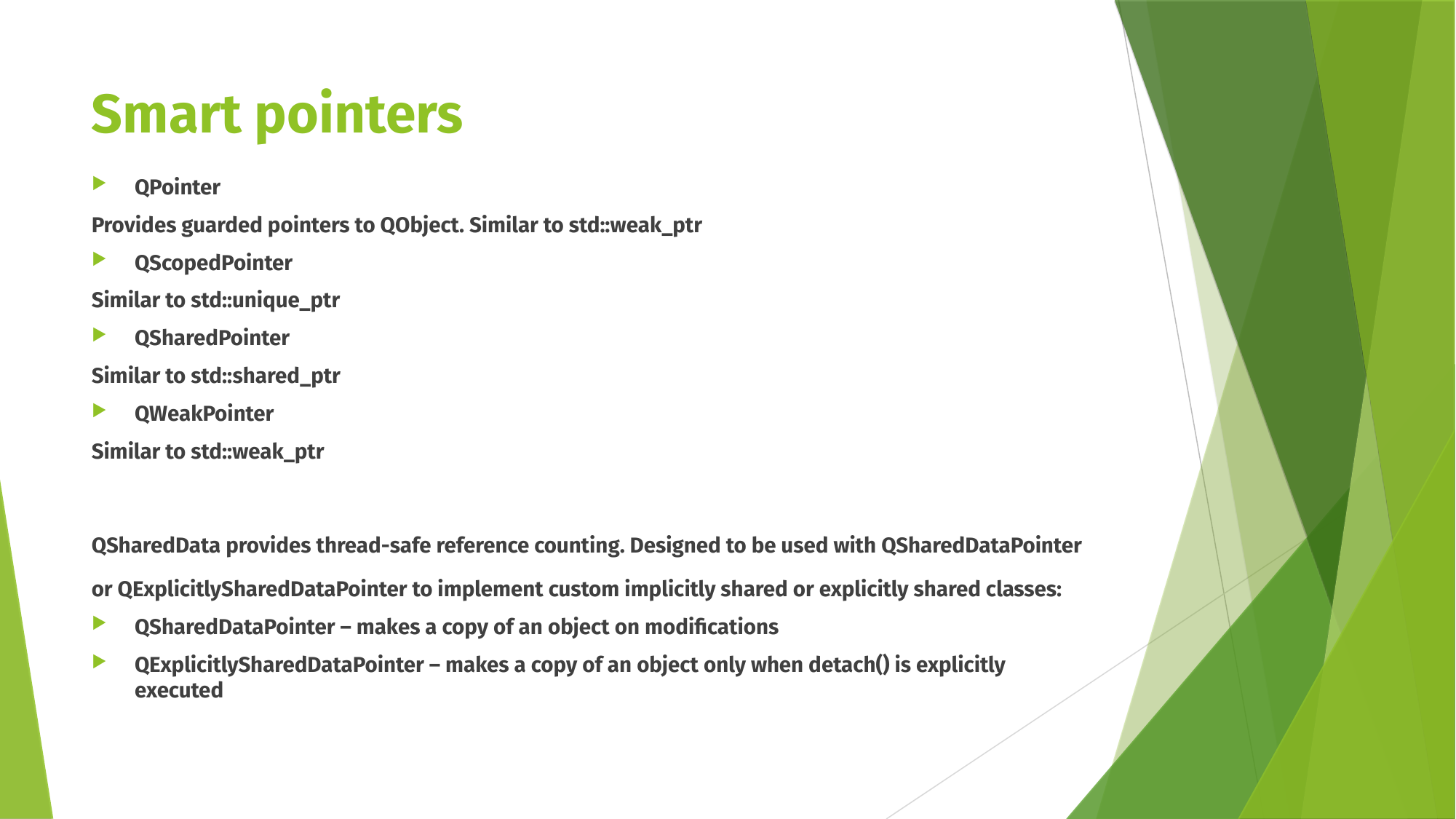

Smart pointers
QPointer
Provides guarded pointers to QObject. Similar to std::weak_ptr
QScopedPointer
Similar to std::unique_ptr
QSharedPointer
Similar to std::shared_ptr
QWeakPointer
Similar to std::weak_ptr

QSharedData provides thread-safe reference counting. Designed to be used with QSharedDataPointer or QExplicitlySharedDataPointer to implement custom implicitly shared or explicitly shared classes:
QSharedDataPointer – makes a copy of an object on modifications
QExplicitlySharedDataPointer – makes a copy of an object only when detach() is explicitly executed